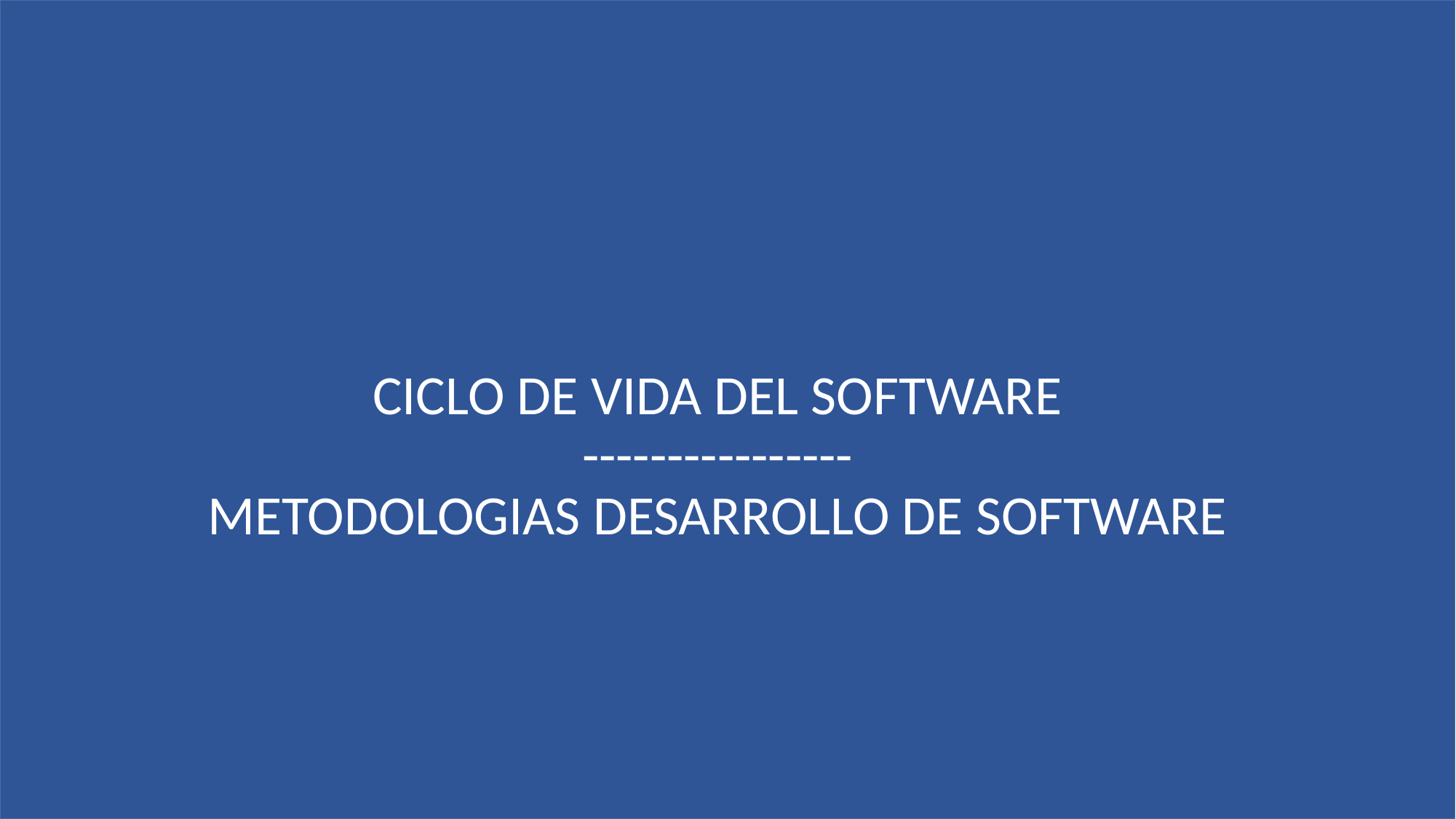

# CICLO DE VIDA DEL SOFTWARE ---------------- METODOLOGIAS DESARROLLO DE SOFTWARE